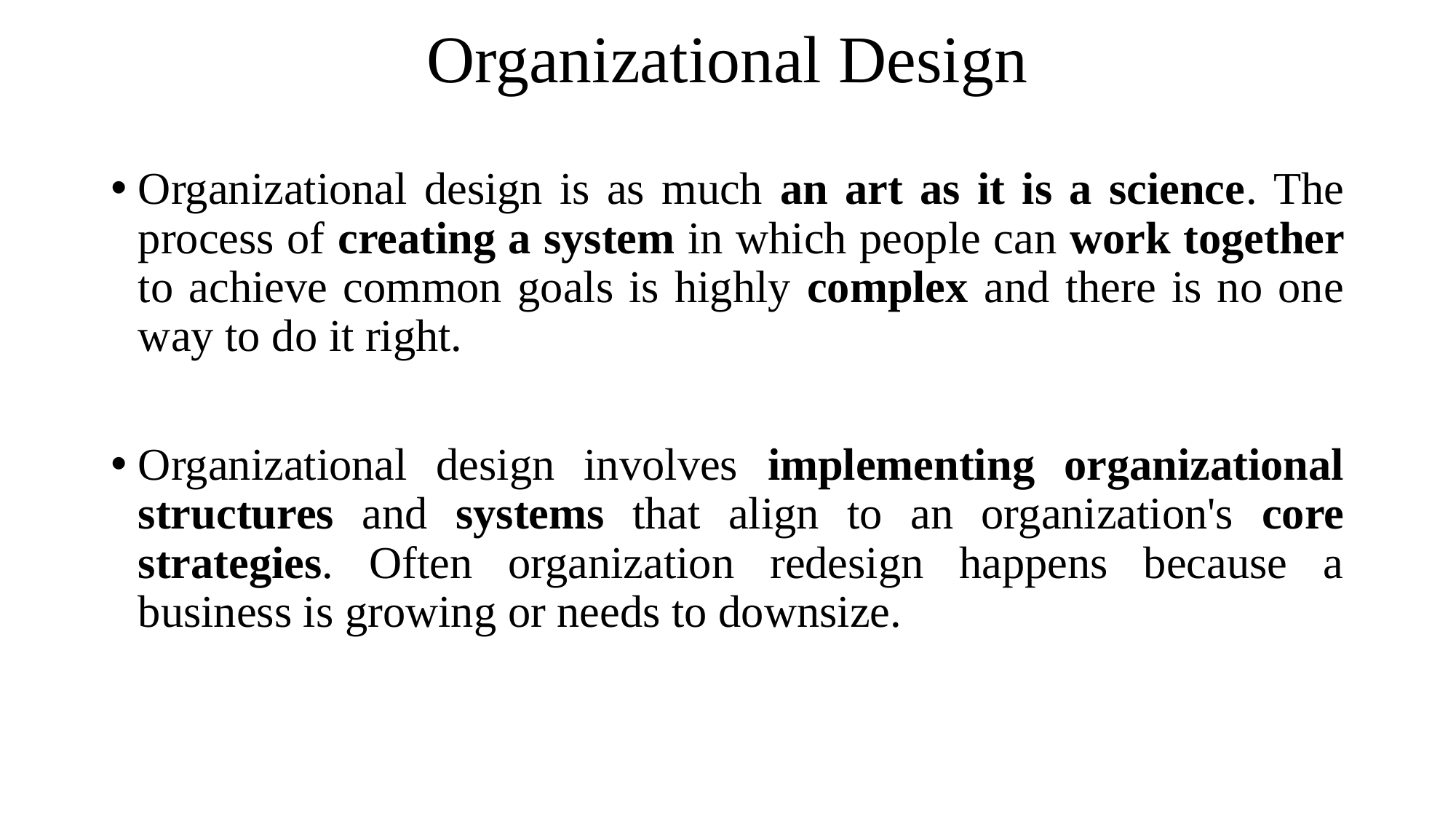

# Organizational Design
Organizational design is as much an art as it is a science. The process of creating a system in which people can work together to achieve common goals is highly complex and there is no one way to do it right.

Organizational design involves implementing organizational structures and systems that align to an organization's core strategies. Often organization redesign happens because a business is growing or needs to downsize.